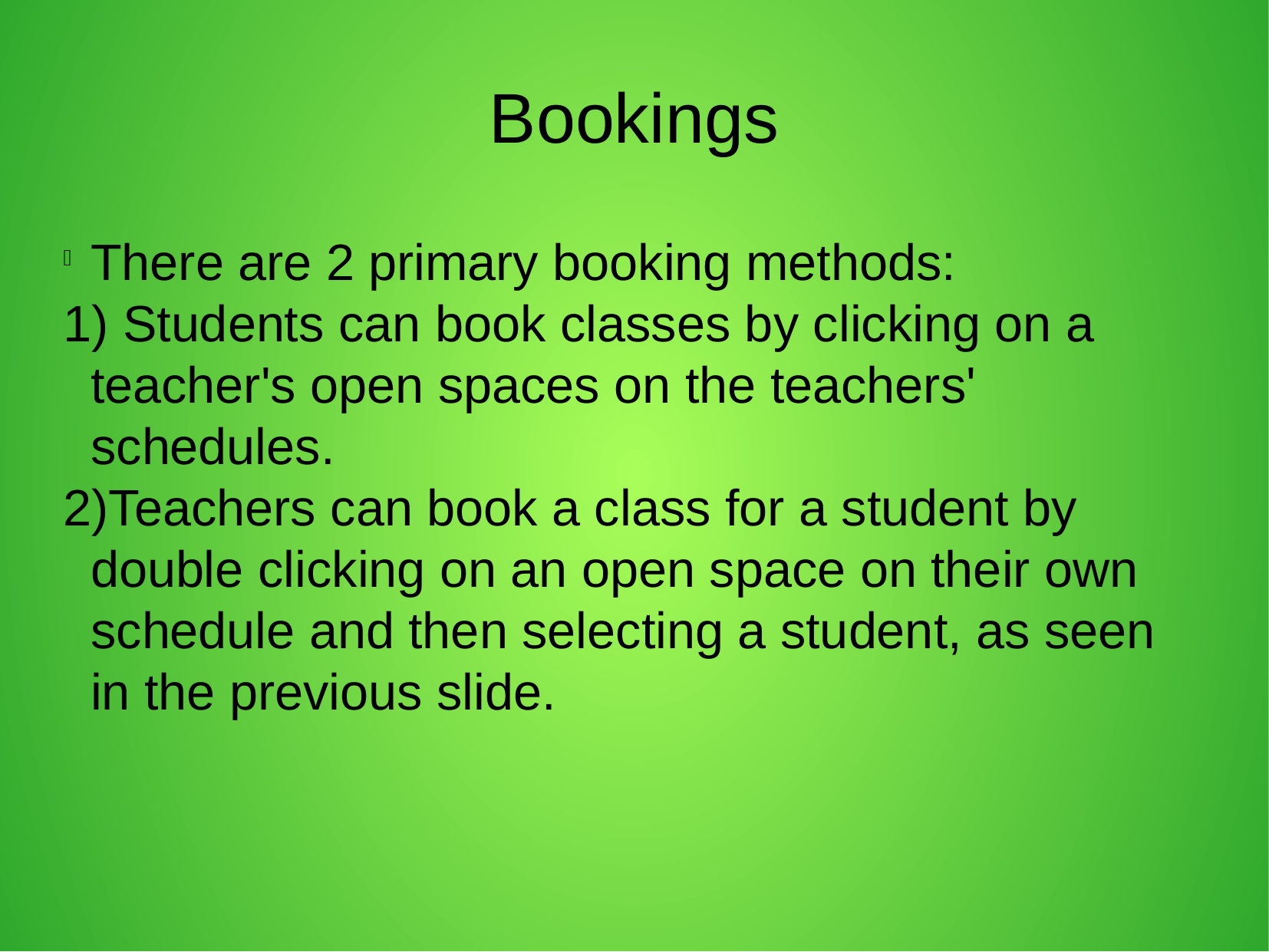

Bookings
There are 2 primary booking methods:
 Students can book classes by clicking on a teacher's open spaces on the teachers' schedules.
Teachers can book a class for a student by  double clicking on an open space on their own schedule and then selecting a student, as seen in the previous slide.